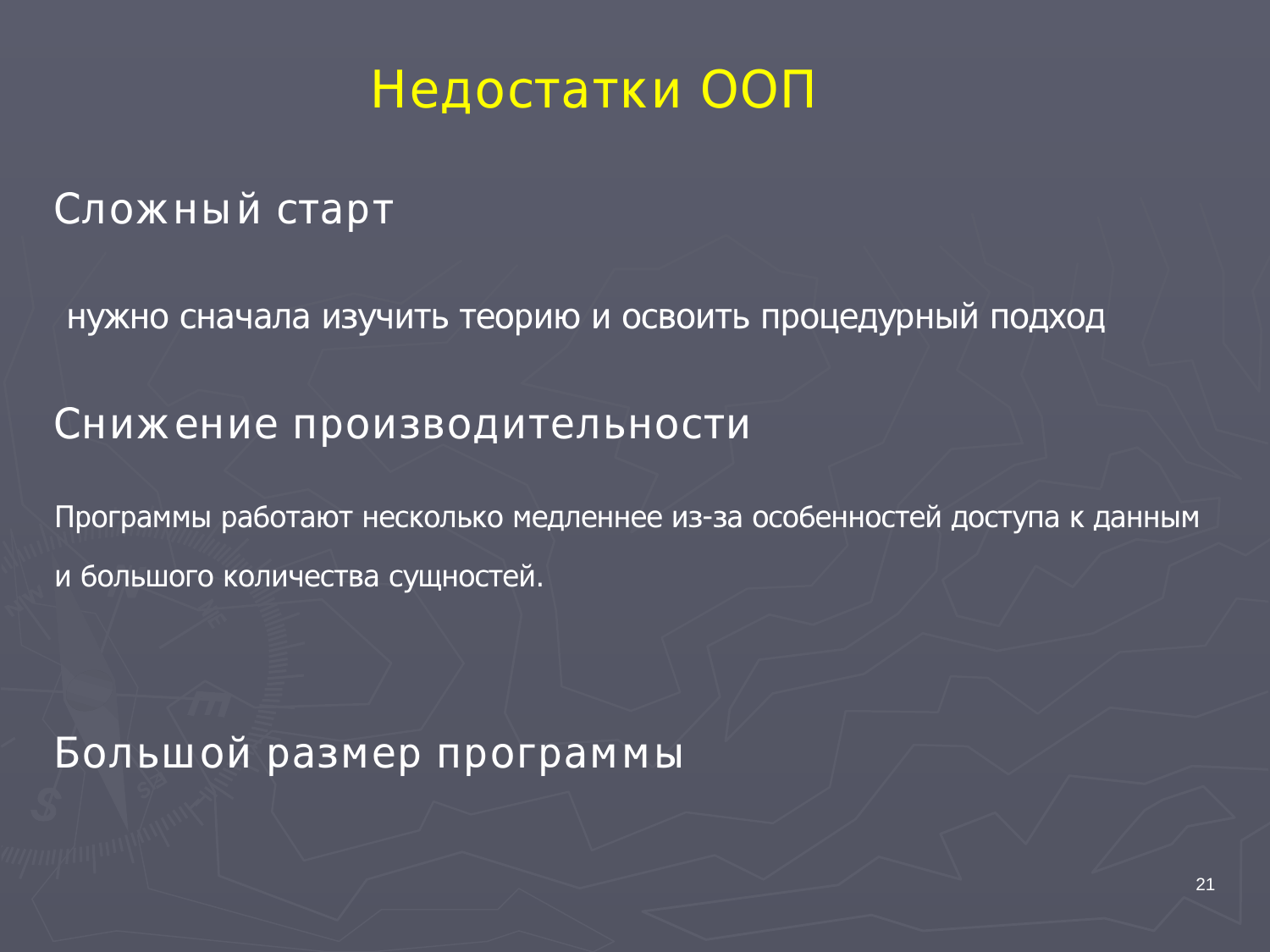

# Недостатки ООП

Сложный старт
 нужно сначала изучить теорию и освоить процедурный подход
Снижение производительности
Программы работают несколько медленнее из-за особенностей доступа к данным и большого количества сущностей.

Большой размер программы

21